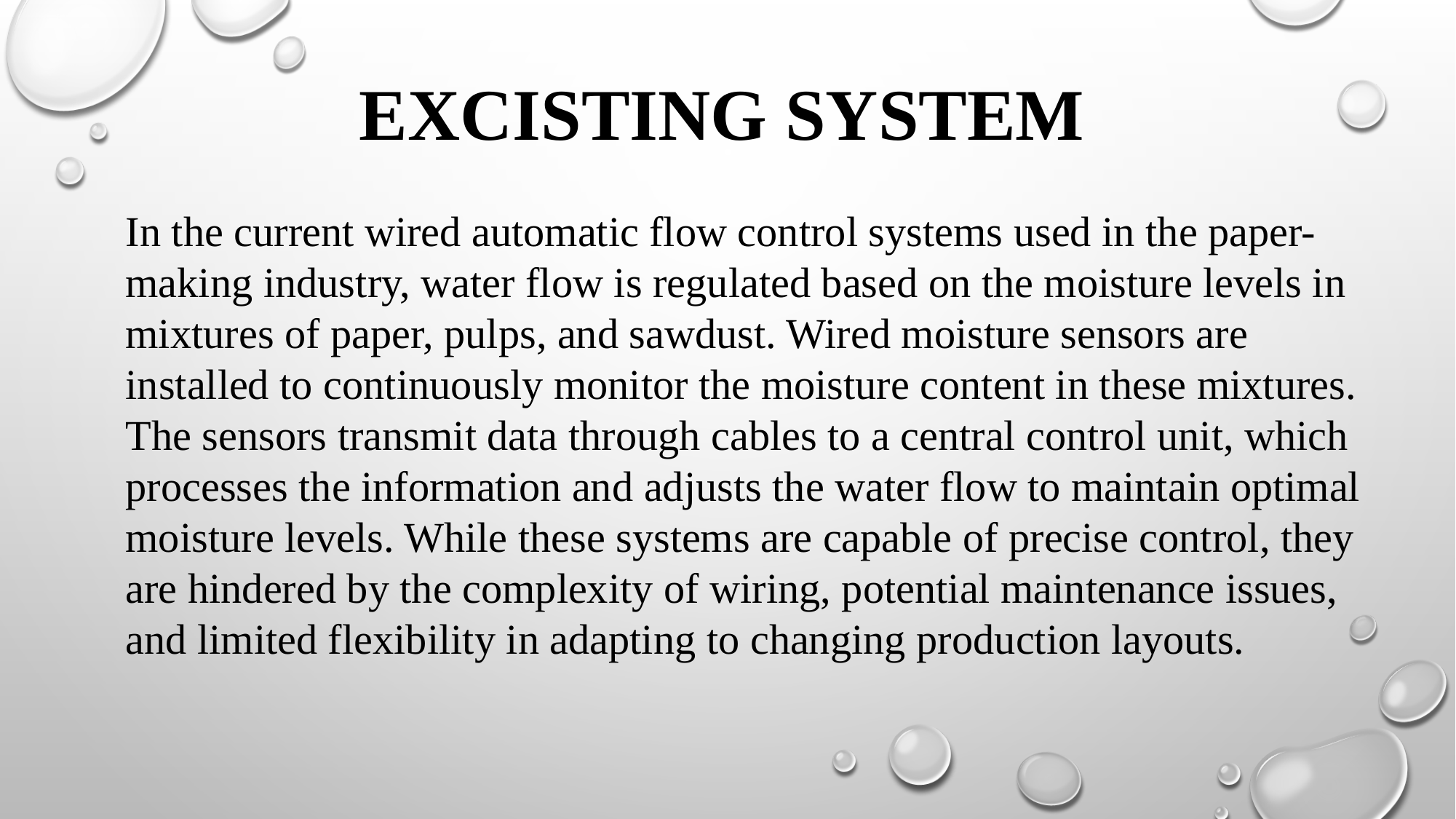

EXCISTING SYSTEM
In the current wired automatic flow control systems used in the paper-making industry, water flow is regulated based on the moisture levels in mixtures of paper, pulps, and sawdust. Wired moisture sensors are installed to continuously monitor the moisture content in these mixtures. The sensors transmit data through cables to a central control unit, which processes the information and adjusts the water flow to maintain optimal moisture levels. While these systems are capable of precise control, they are hindered by the complexity of wiring, potential maintenance issues, and limited flexibility in adapting to changing production layouts.